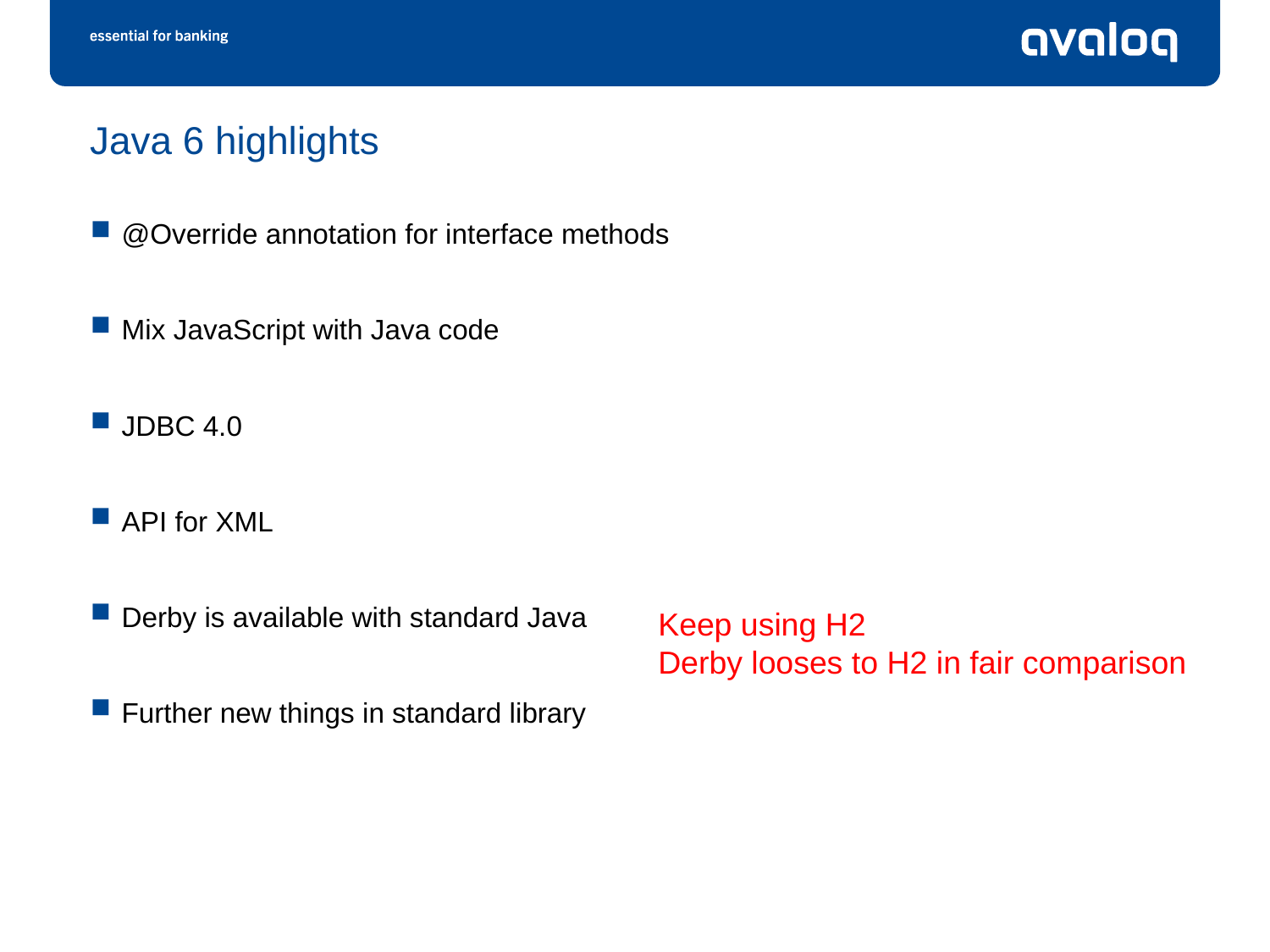

# Java 6 highlights
@Override annotation for interface methods

Mix JavaScript with Java code

JDBC 4.0

API for XML

Derby is available with standard Java

Further new things in standard library

Keep using H2
Derby looses to H2 in fair comparison